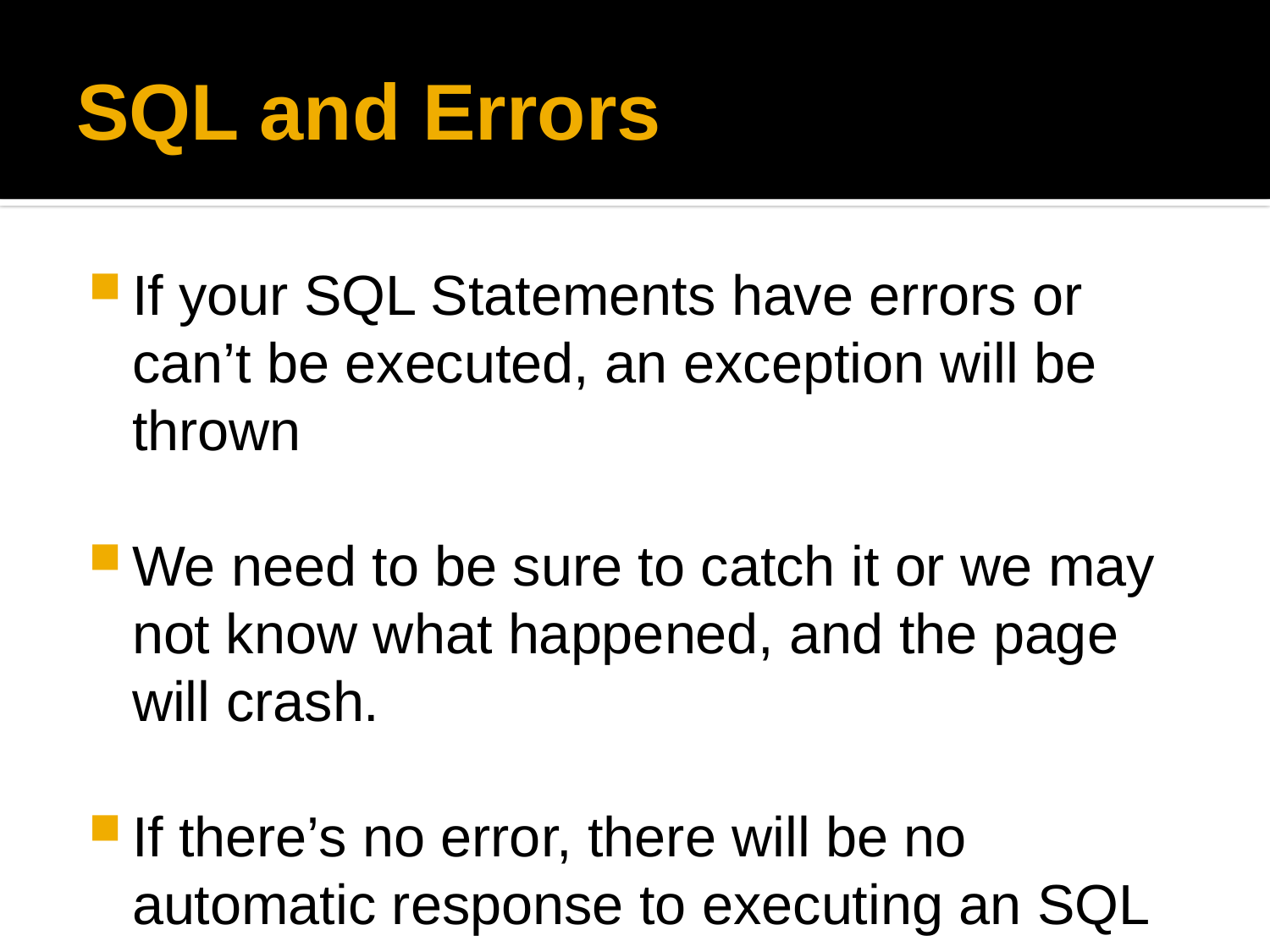

# SQL and Errors
If your SQL Statements have errors or can’t be executed, an exception will be thrown

We need to be sure to catch it or we may not know what happened, and the page will crash.

If there’s no error, there will be no automatic response to executing an SQL statement.